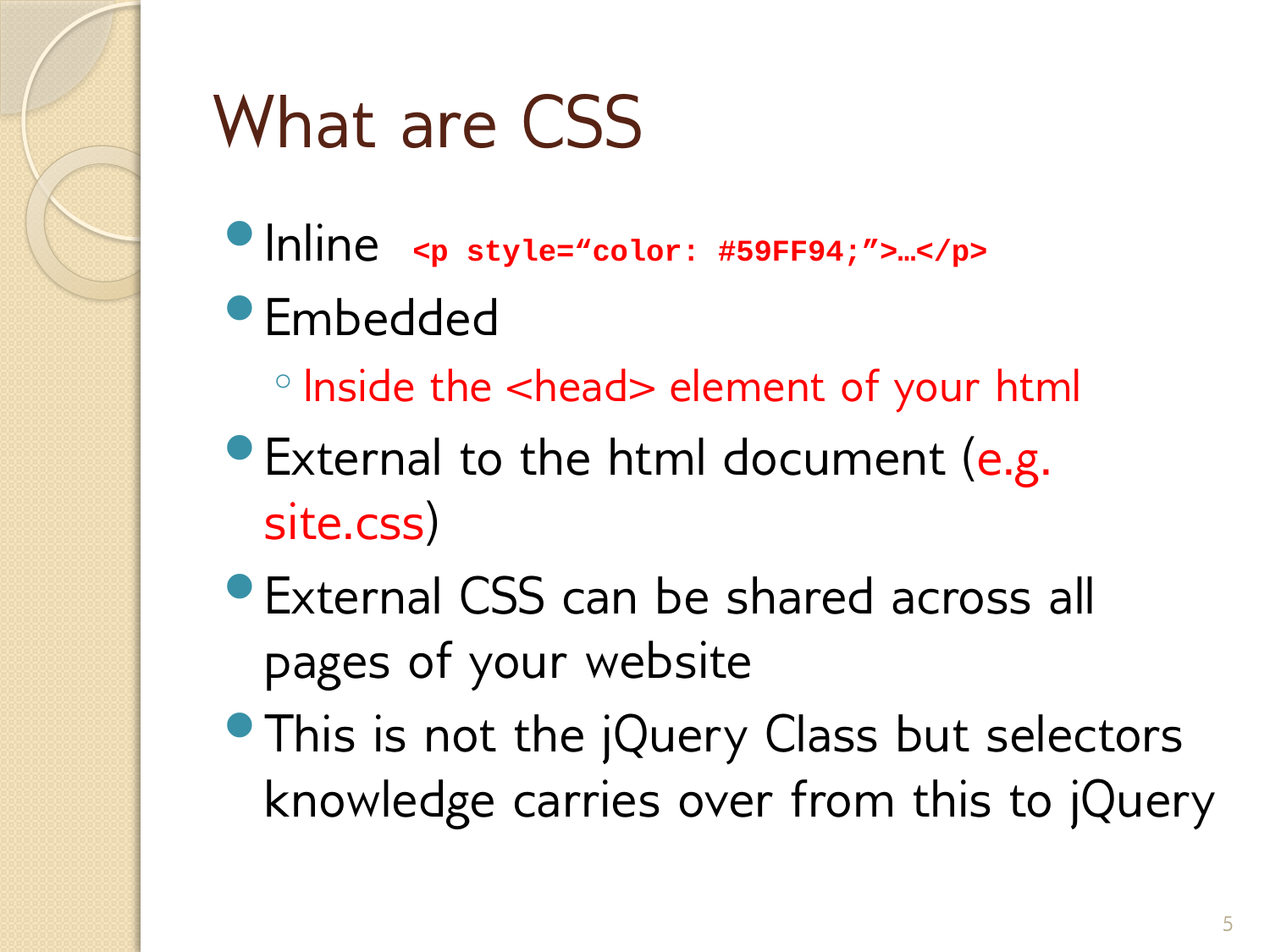

# What are CSS
Inline  <p style=“color: #59FF94;”>…</p>
Embedded
Inside the <head> element of your html
External to the html document (e.g. site.css)
External CSS can be shared across all pages of your website
This is not the jQuery Class but selectors knowledge carries over from this to jQuery
5